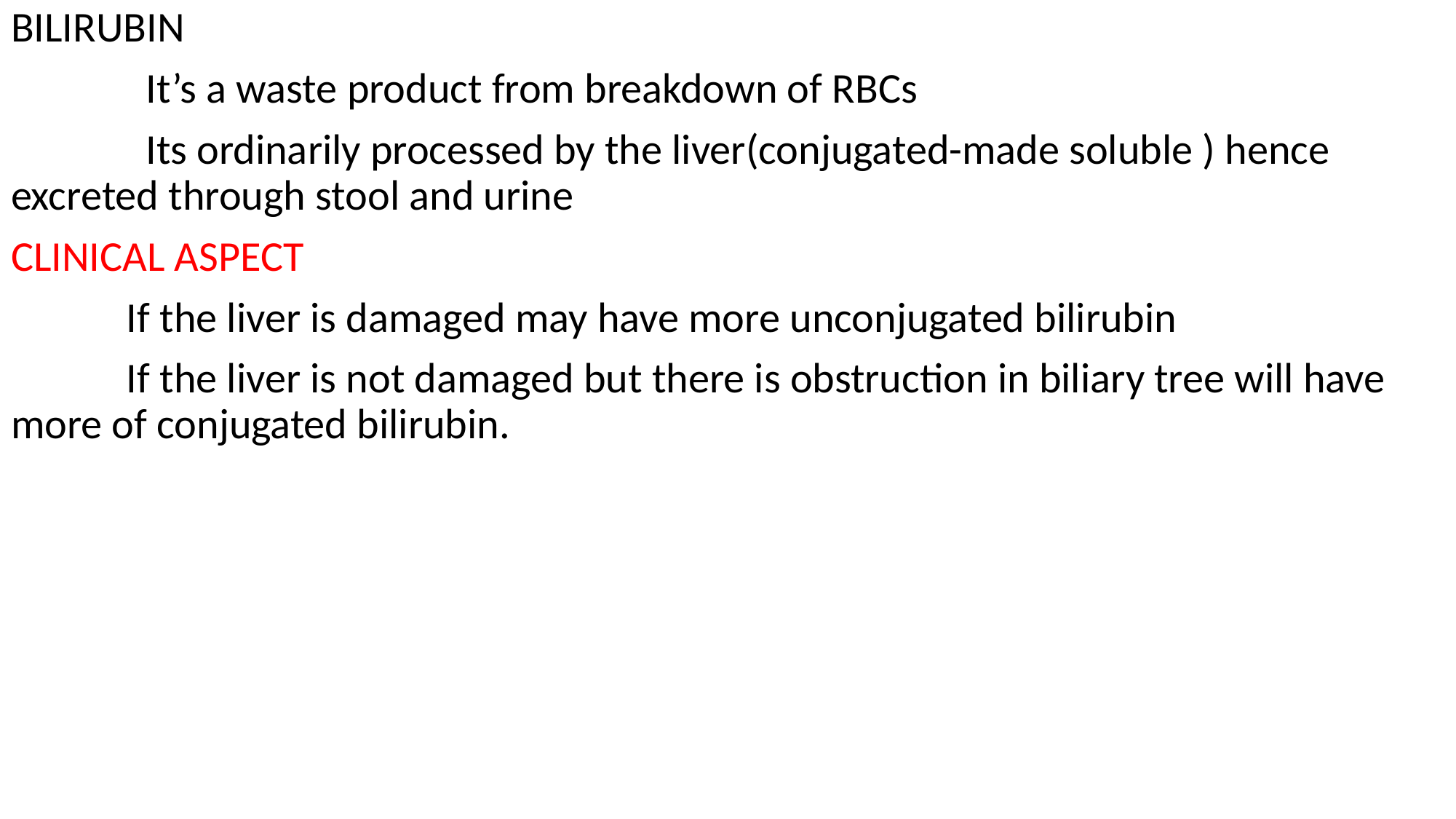

BILIRUBIN
              It’s a waste product from breakdown of RBCs
              Its ordinarily processed by the liver(conjugated-made soluble ) hence excreted through stool and urine
CLINICAL ASPECT
            If the liver is damaged may have more unconjugated bilirubin
            If the liver is not damaged but there is obstruction in biliary tree will have more of conjugated bilirubin.